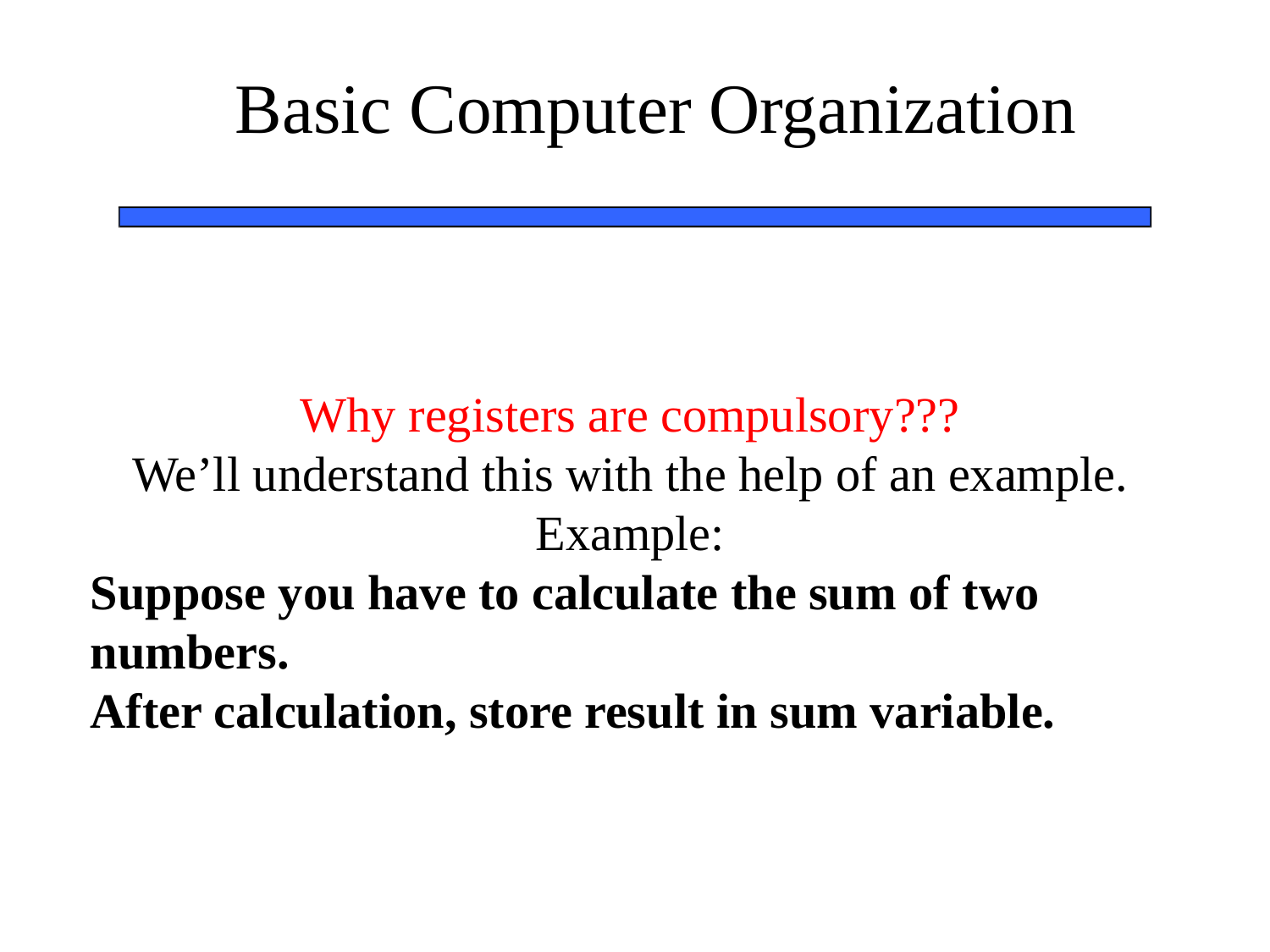

42
# Basic Computer Organization

Why registers are compulsory???
We’ll understand this with the help of an example.
Example:
Suppose you have to calculate the sum of two numbers.
After calculation, store result in sum variable.